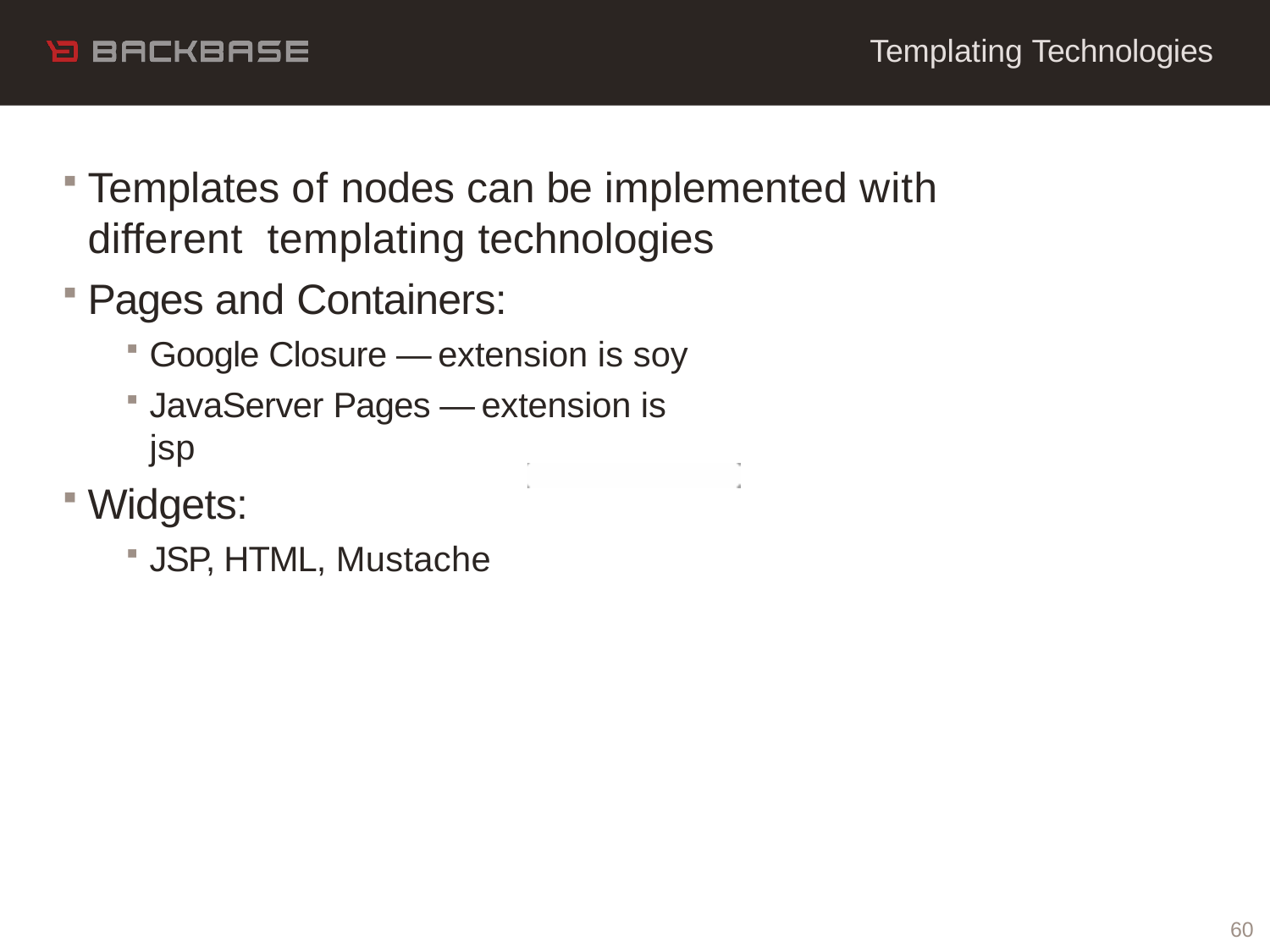

Templating Technologies

# Templates of nodes can be implemented with different  templating technologies
Pages and Containers:
Google Closure —  extension is soy
JavaServer Pages —  extension is jsp
Widgets:
JSP, HTML, Mustache
60